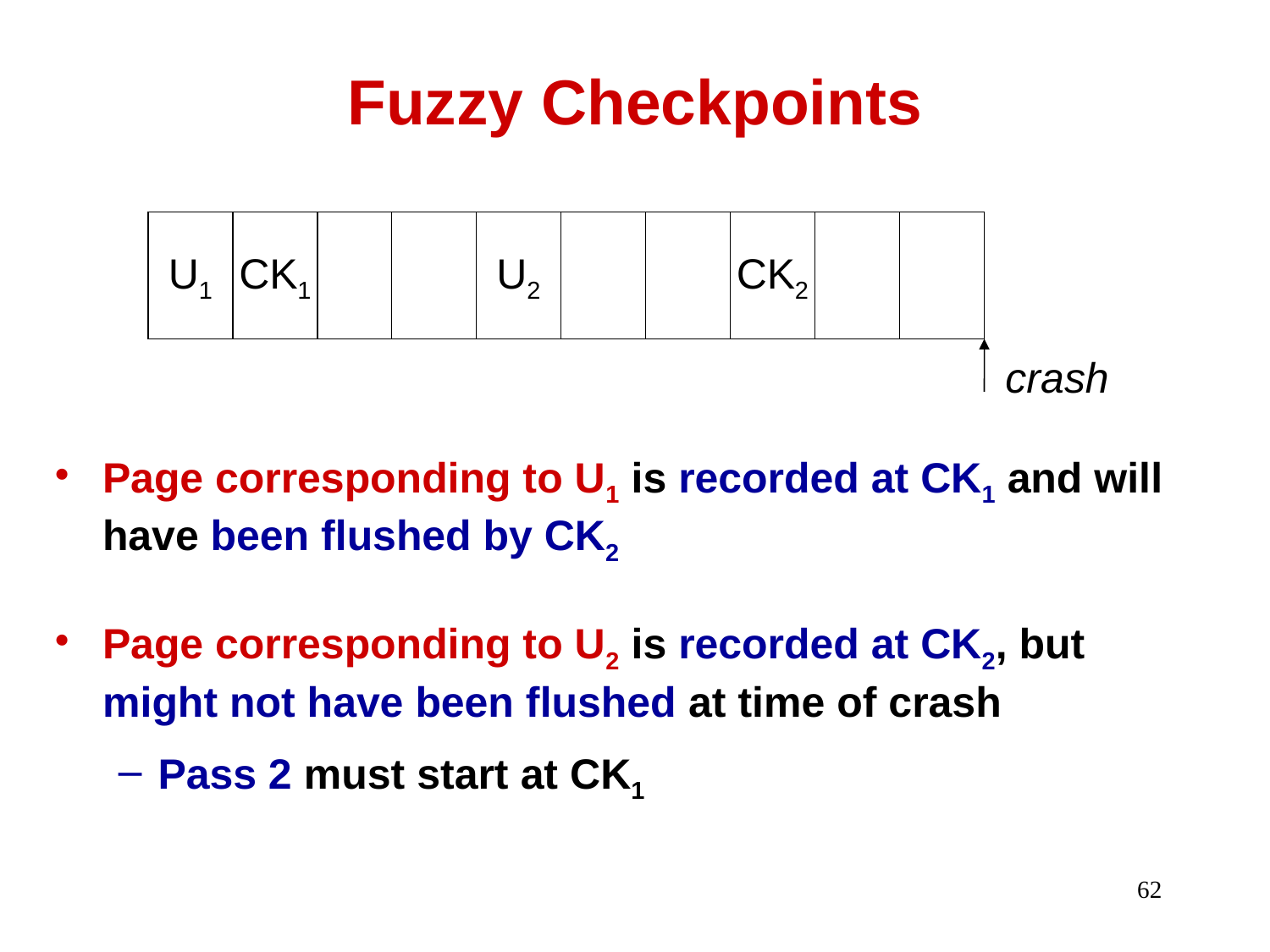

# Fuzzy Checkpoints
U1
CK1

U2

CK2

crash
Page corresponding to U1 is recorded at CK1 and will have been flushed by CK2

Page corresponding to U2 is recorded at CK2, but might not have been flushed at time of crash
Pass 2 must start at CK1
62